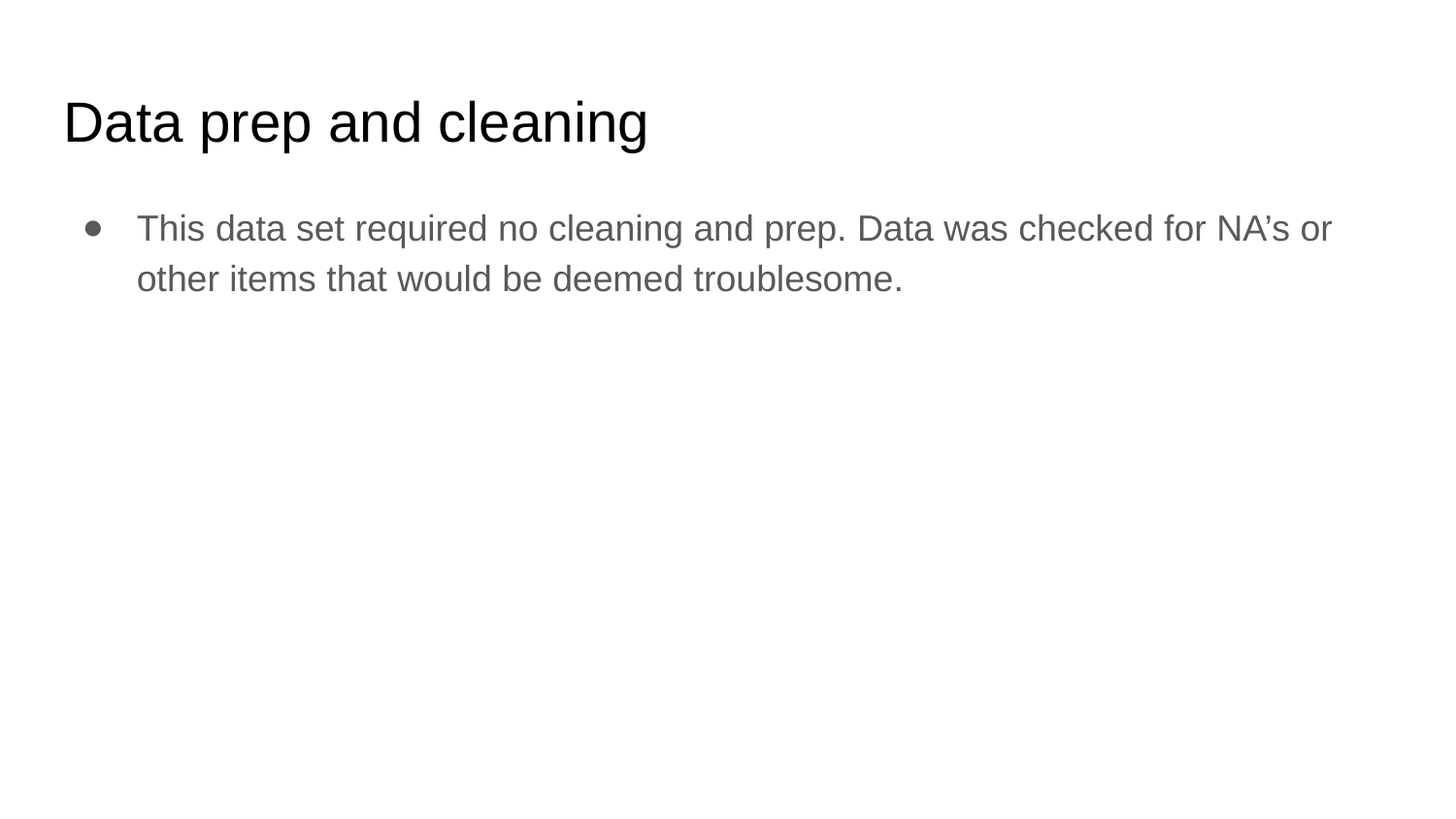

Data prep and cleaning
This data set required no cleaning and prep. Data was checked for NA’s or other items that would be deemed troublesome.